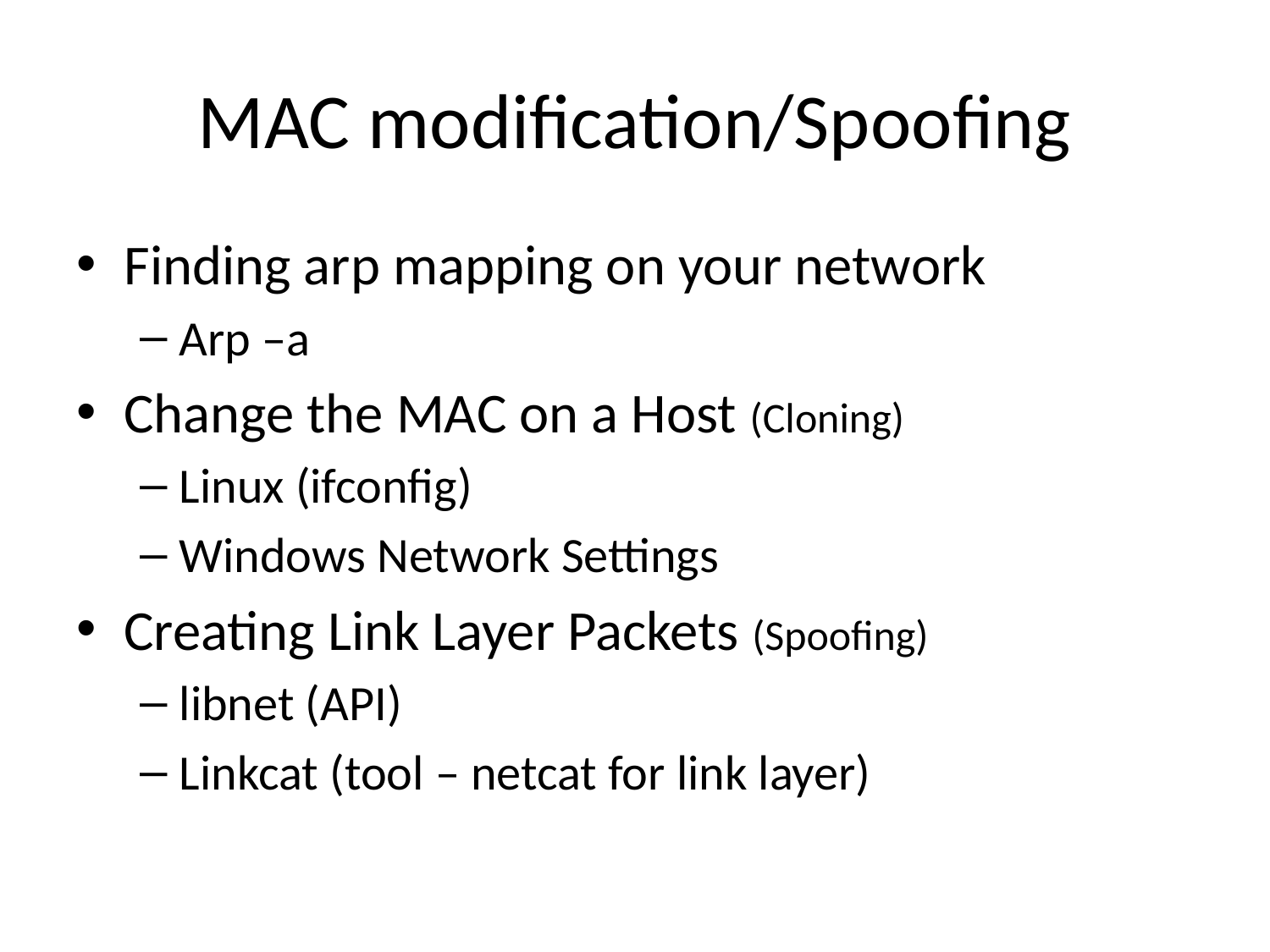

# MAC modification/Spoofing
Finding arp mapping on your network
Arp –a
Change the MAC on a Host (Cloning)
Linux (ifconfig)
Windows Network Settings
Creating Link Layer Packets (Spoofing)
libnet (API)
Linkcat (tool – netcat for link layer)